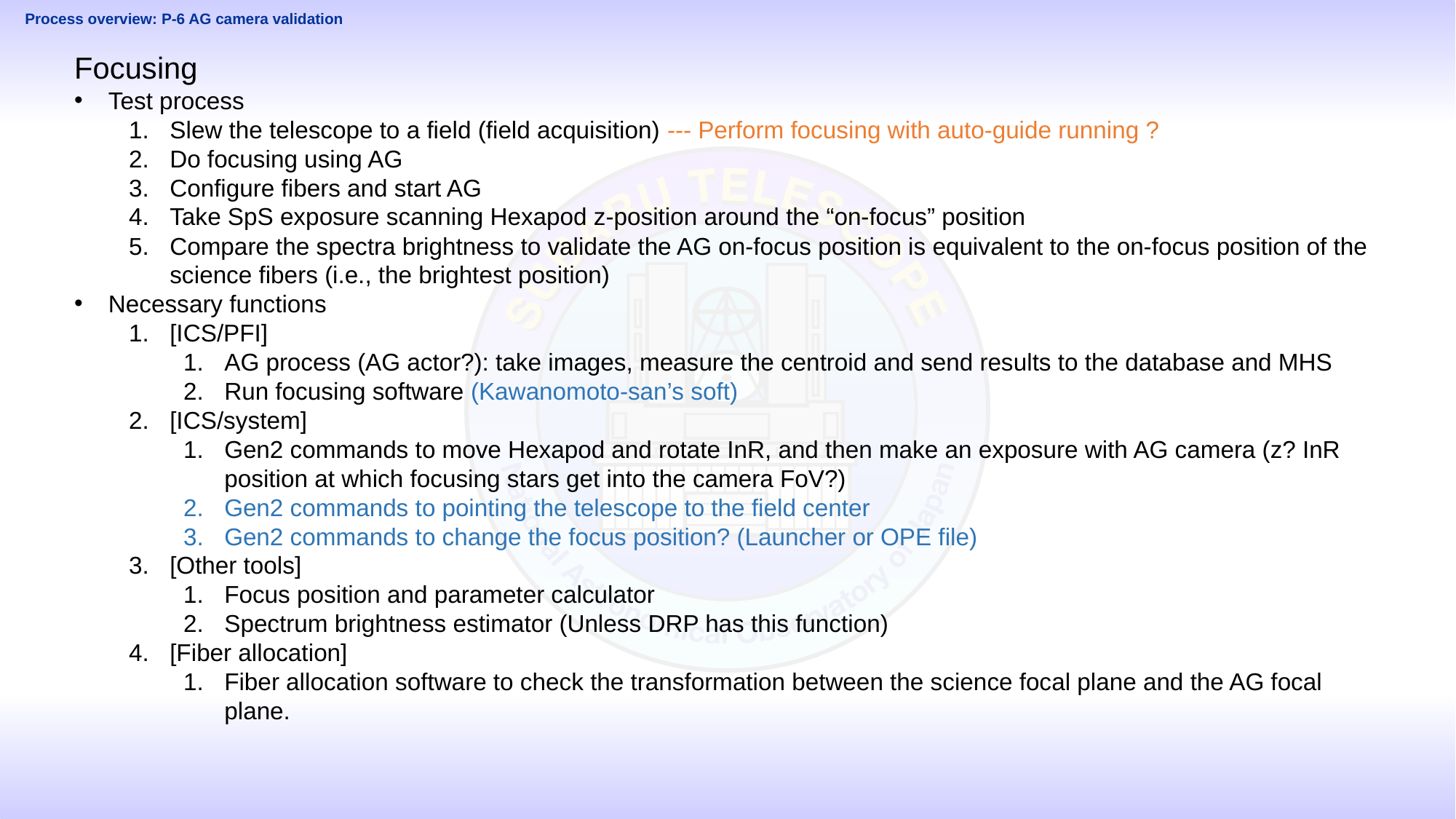

# Process overview: P-6 AG camera validation
Focusing
Test process
Slew the telescope to a field (field acquisition) --- Perform focusing with auto-guide running ?
Do focusing using AG
Configure fibers and start AG
Take SpS exposure scanning Hexapod z-position around the “on-focus” position
Compare the spectra brightness to validate the AG on-focus position is equivalent to the on-focus position of the science fibers (i.e., the brightest position)
Necessary functions
[ICS/PFI]
AG process (AG actor?): take images, measure the centroid and send results to the database and MHS
Run focusing software (Kawanomoto-san’s soft)
[ICS/system]
Gen2 commands to move Hexapod and rotate InR, and then make an exposure with AG camera (z? InR position at which focusing stars get into the camera FoV?)
Gen2 commands to pointing the telescope to the field center
Gen2 commands to change the focus position? (Launcher or OPE file)
[Other tools]
Focus position and parameter calculator
Spectrum brightness estimator (Unless DRP has this function)
[Fiber allocation]
Fiber allocation software to check the transformation between the science focal plane and the AG focal plane.